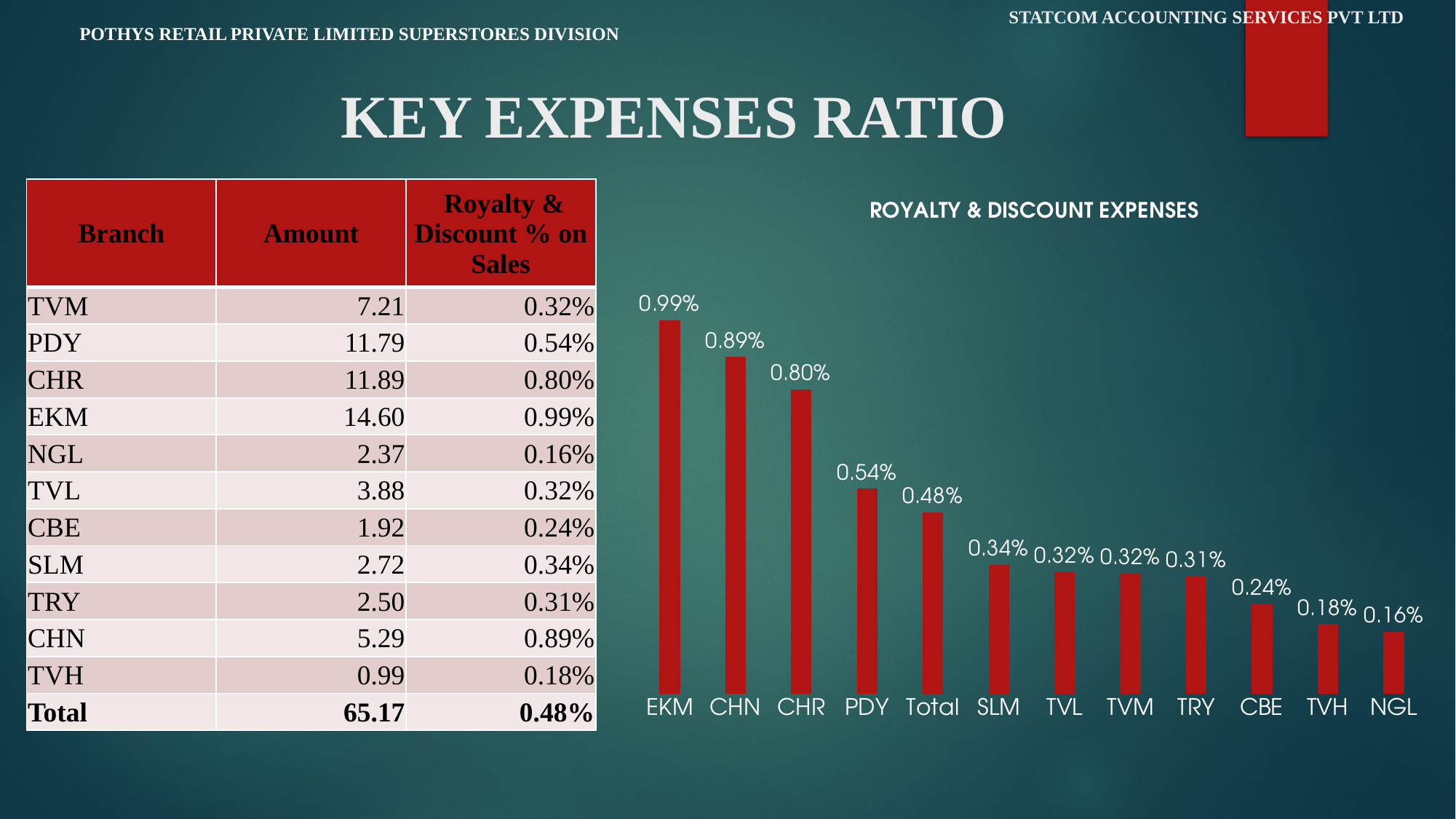

# STATCOM ACCOUNTING SERVICES PVT LTD
POTHYS RETAIL PRIVATE LIMITED SUPERSTORES DIVISION
KEY EXPENSES RATIO
| Branch | Amount | Royalty & Discount % on Sales |
| --- | --- | --- |
| TVM | 7.21 | 0.32% |
| PDY | 11.79 | 0.54% |
| CHR | 11.89 | 0.80% |
| EKM | 14.60 | 0.99% |
| NGL | 2.37 | 0.16% |
| TVL | 3.88 | 0.32% |
| CBE | 1.92 | 0.24% |
| SLM | 2.72 | 0.34% |
| TRY | 2.50 | 0.31% |
| CHN | 5.29 | 0.89% |
| TVH | 0.99 | 0.18% |
| Total | 65.17 | 0.48% |

### Chart:  ROYALTY & DISCOUNT EXPENSES

| Category | Total |
|---|---|
| EKM | 0.009874704852387764 |
| CHN | 0.008901944627422087 |
| CHR | 0.008045865920524128 |
| PDY | 0.005421477493095041 |
| Total | 0.0047960076664439796 |
| SLM | 0.0034143227273715775 |
| TVL | 0.0032104629059533994 |
| TVM | 0.003184272440205961 |
| TRY | 0.003109772126739578 |
| CBE | 0.0023798239420475863 |
| TVH | 0.0018469988838730974 |
| NGL | 0.001639977717739932 |